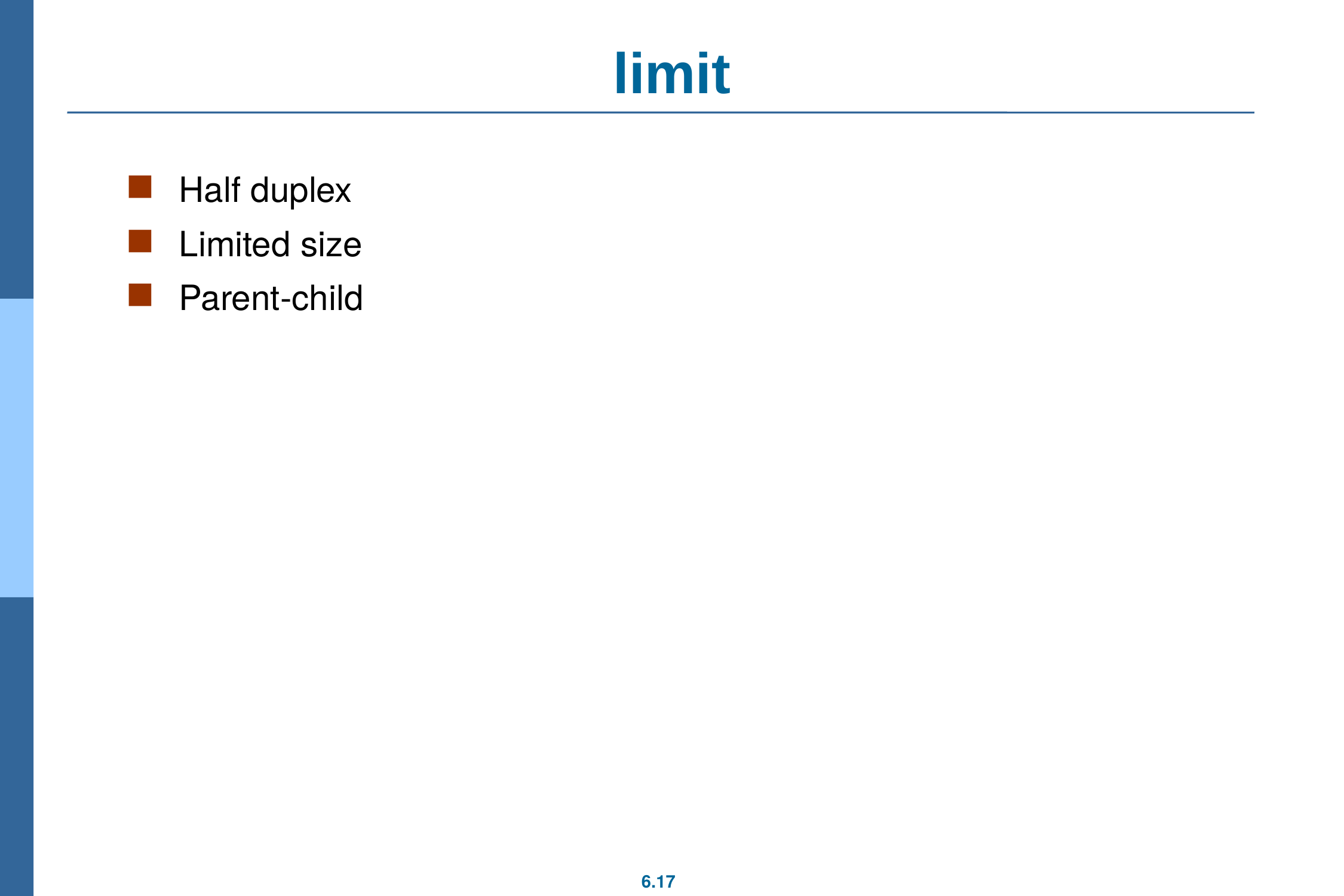

# limit
Half duplex
Limited size
Parent-child